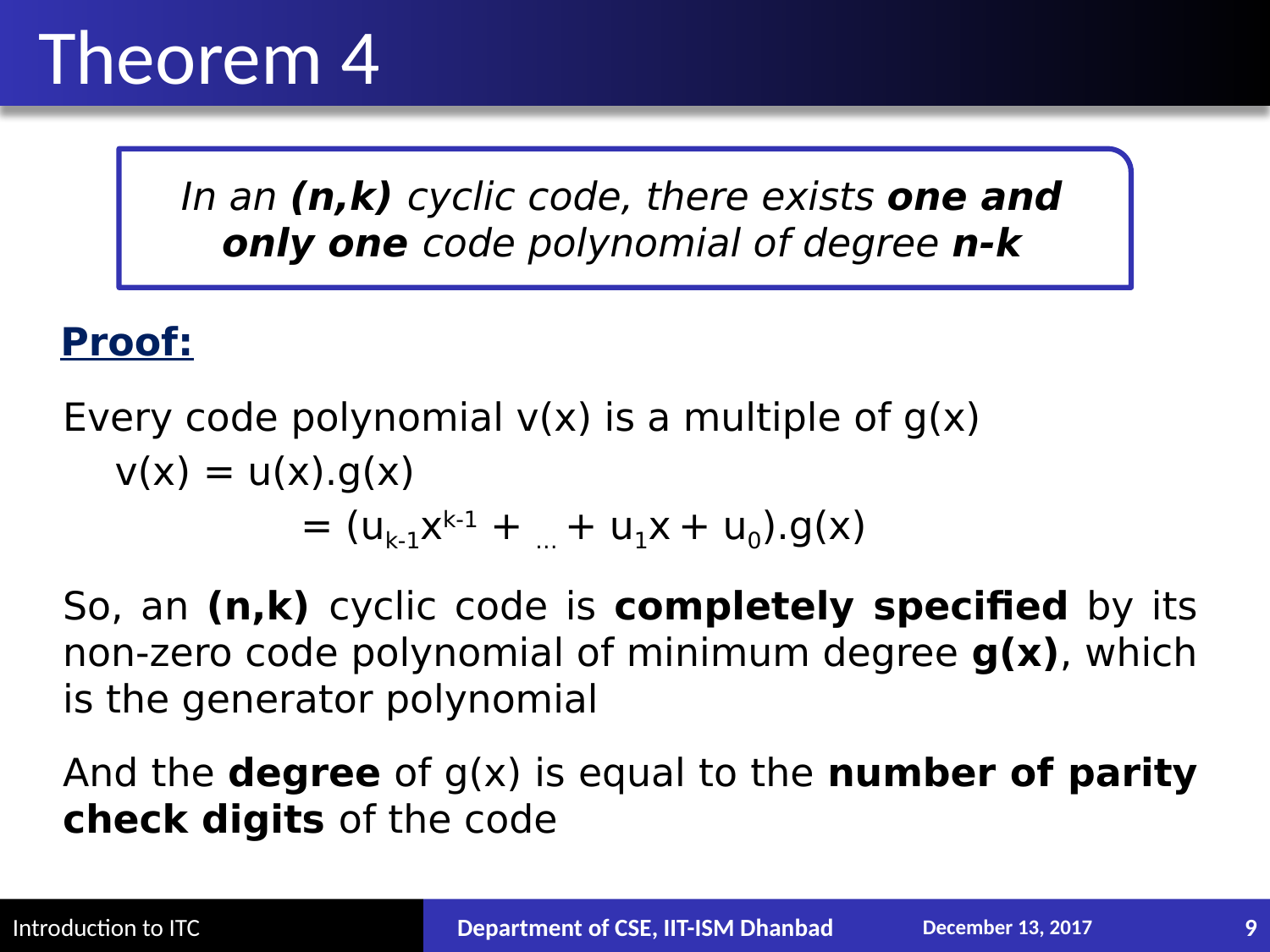

# Theorem 4
In an (n,k) cyclic code, there exists one and only one code polynomial of degree n-k
	Proof:

Every code polynomial v(x) is a multiple of g(x)
v(x) = u(x).g(x)
	     = (uk-1xk-1 + … + u1x + u0).g(x)

So, an (n,k) cyclic code is completely specified by its non-zero code polynomial of minimum degree g(x), which is the generator polynomial

And the degree of g(x) is equal to the number of parity check digits of the code
Department of CSE, IIT-ISM Dhanbad
December 13, 2017
9